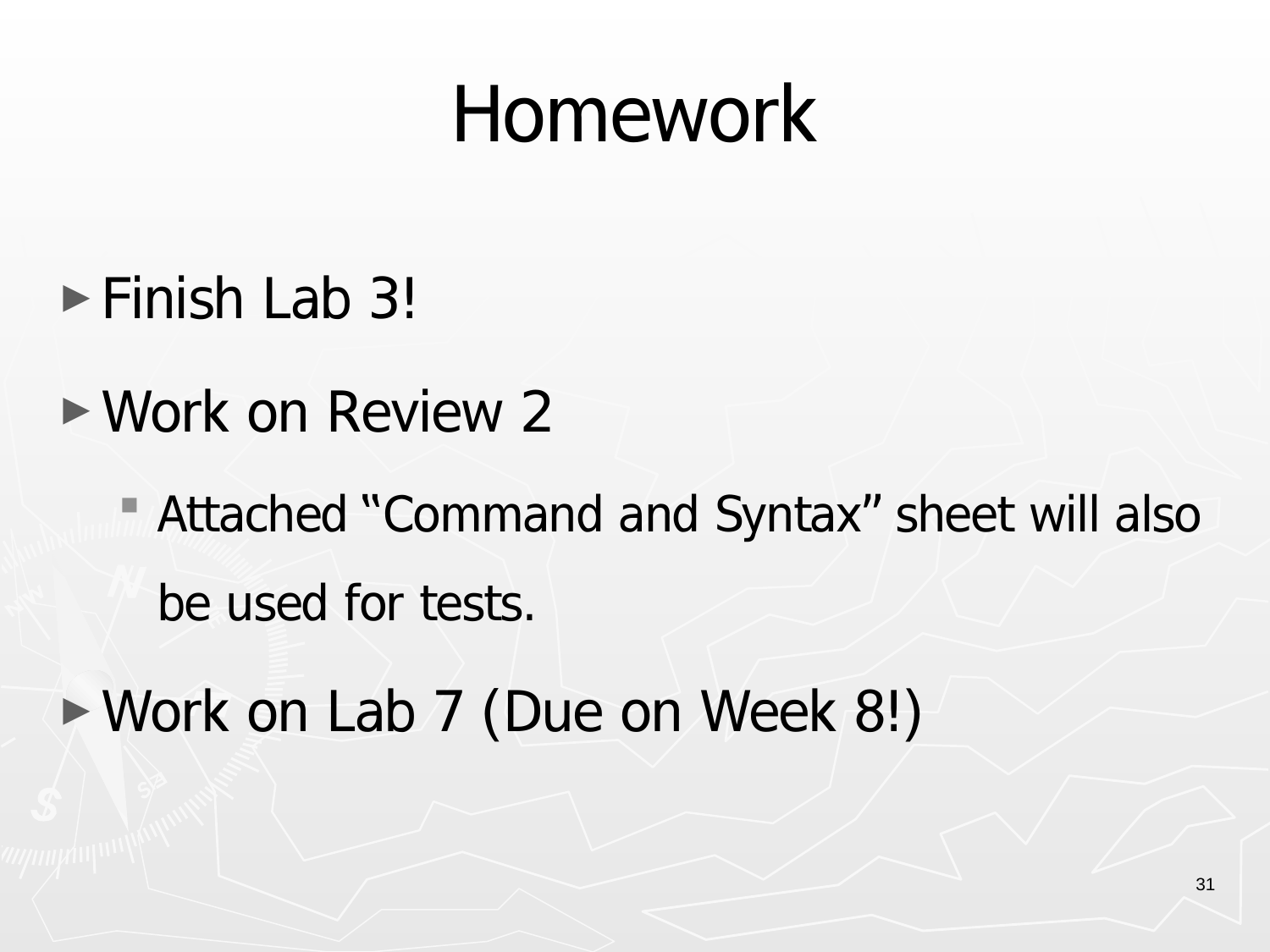

# Homework
Finish Lab 3!
Work on Review 2
Attached “Command and Syntax” sheet will also be used for tests.
Work on Lab 7 (Due on Week 8!)

31